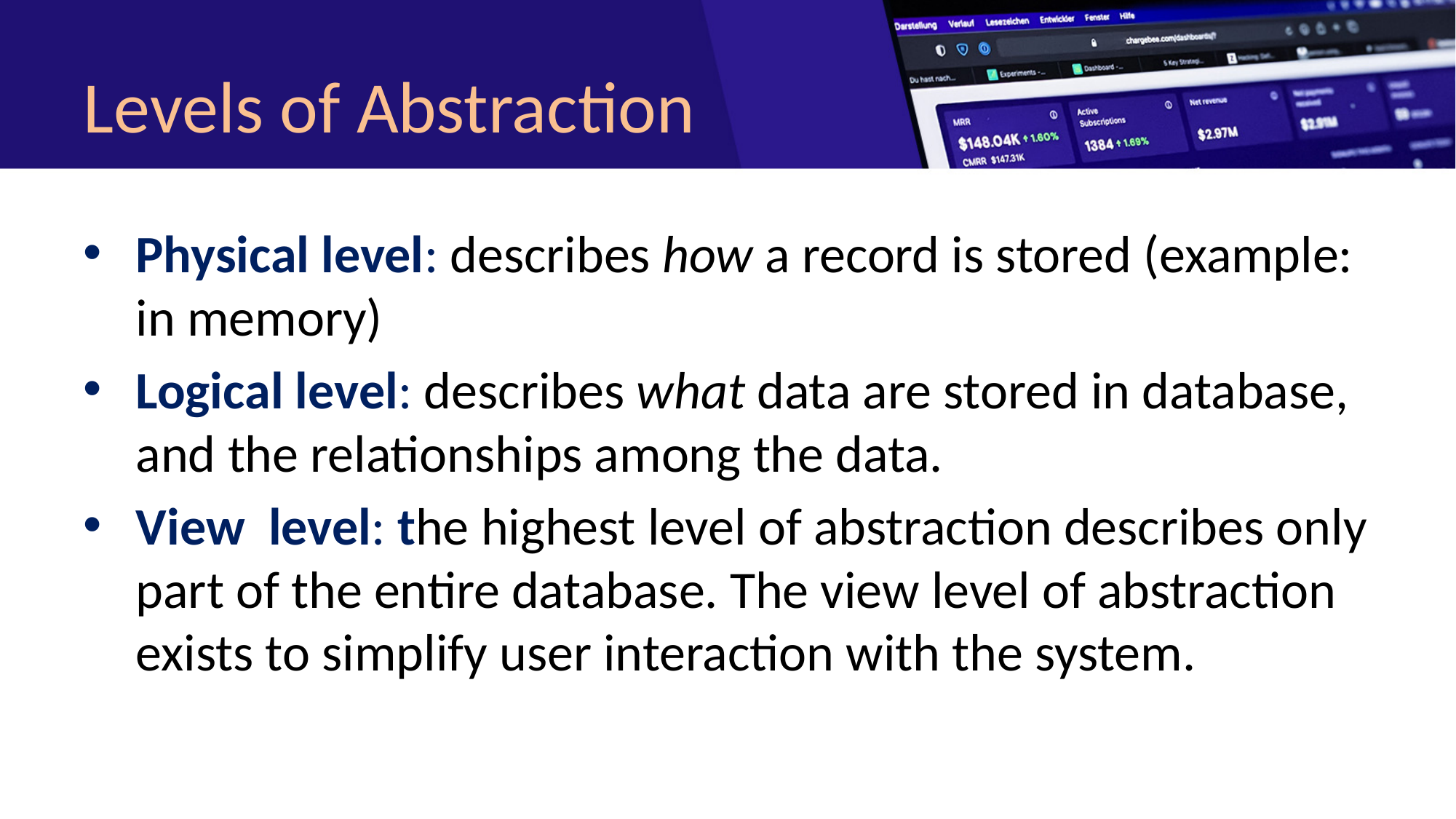

# Levels of Abstraction
Physical level: describes how a record is stored (example: in memory)
Logical level: describes what data are stored in database, and the relationships among the data.
View  level: the highest level of abstraction describes only part of the entire database. The view level of abstraction exists to simplify user interaction with the system.